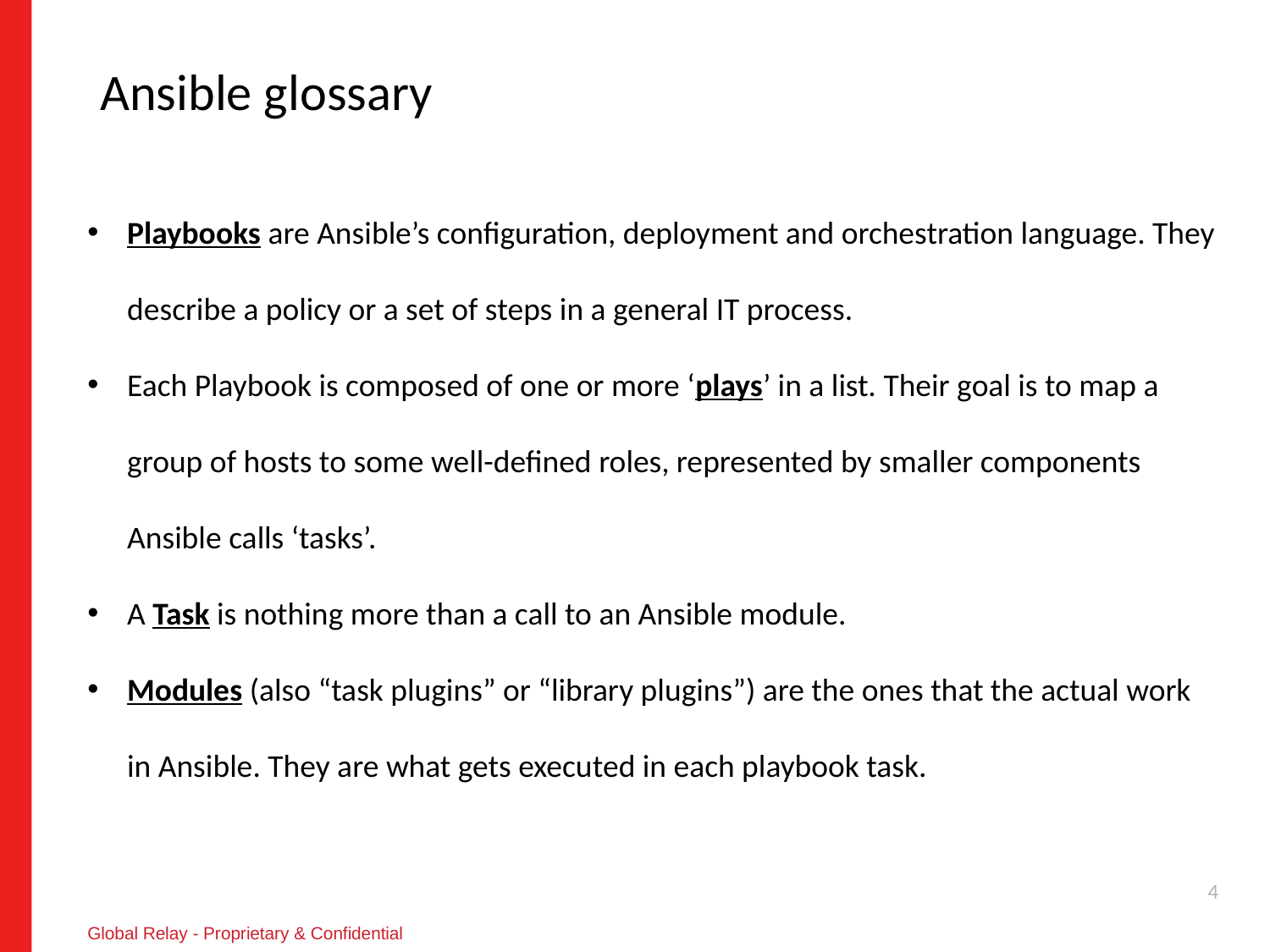

# Ansible glossary
Playbooks are Ansible’s configuration, deployment and orchestration language. They describe a policy or a set of steps in a general IT process.
Each Playbook is composed of one or more ‘plays’ in a list. Their goal is to map a group of hosts to some well-defined roles, represented by smaller components Ansible calls ‘tasks’.
A Task is nothing more than a call to an Ansible module.
Modules (also “task plugins” or “library plugins”) are the ones that the actual work in Ansible. They are what gets executed in each playbook task.
4